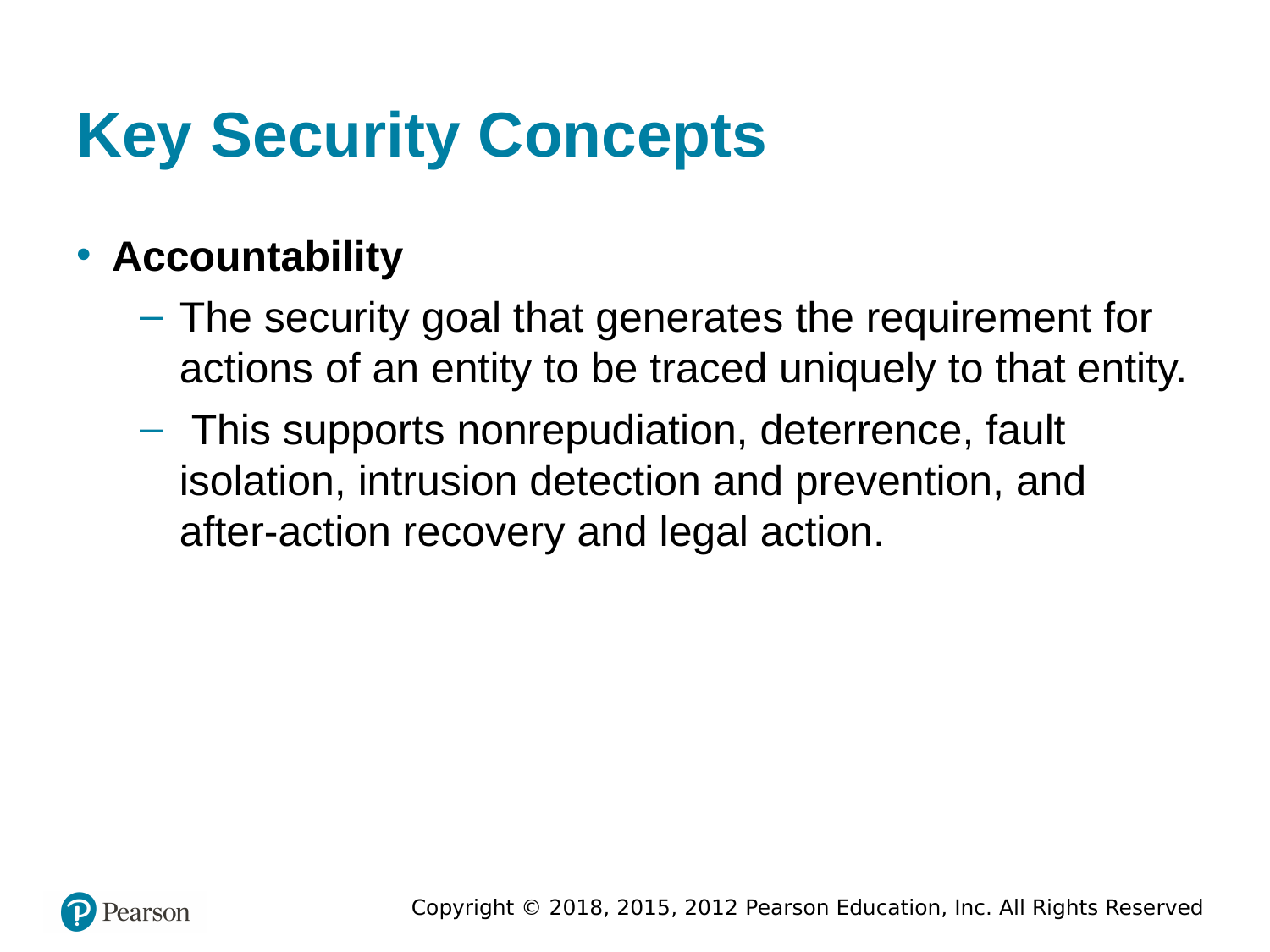

# Key Security Concepts
Accountability
The security goal that generates the requirement for actions of an entity to be traced uniquely to that entity.
 This supports nonrepudiation, deterrence, fault isolation, intrusion detection and prevention, and after-action recovery and legal action.